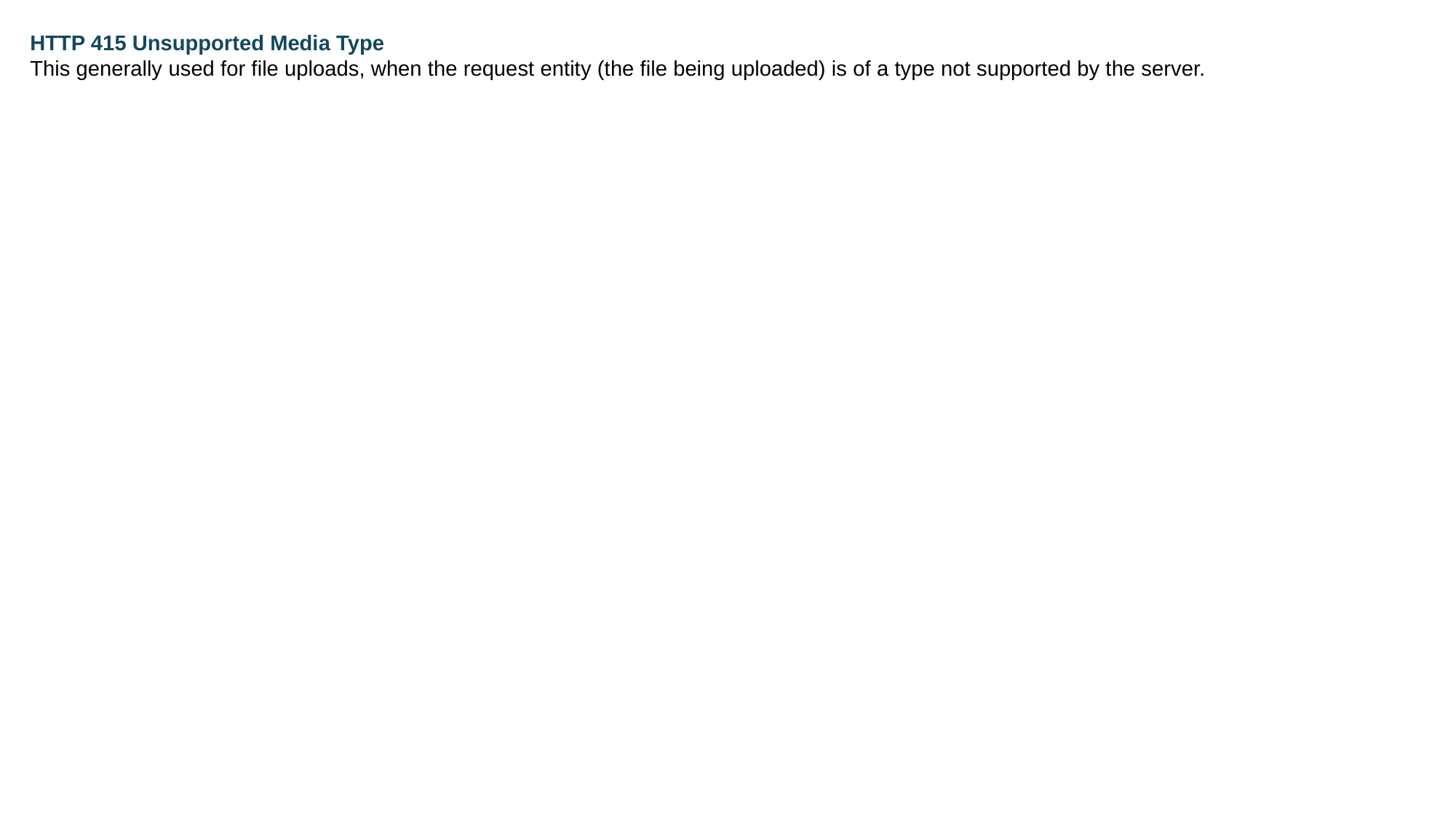

HTTP 415 Unsupported Media Type
This generally used for file uploads, when the request entity (the file being uploaded) is of a type not supported by the server.